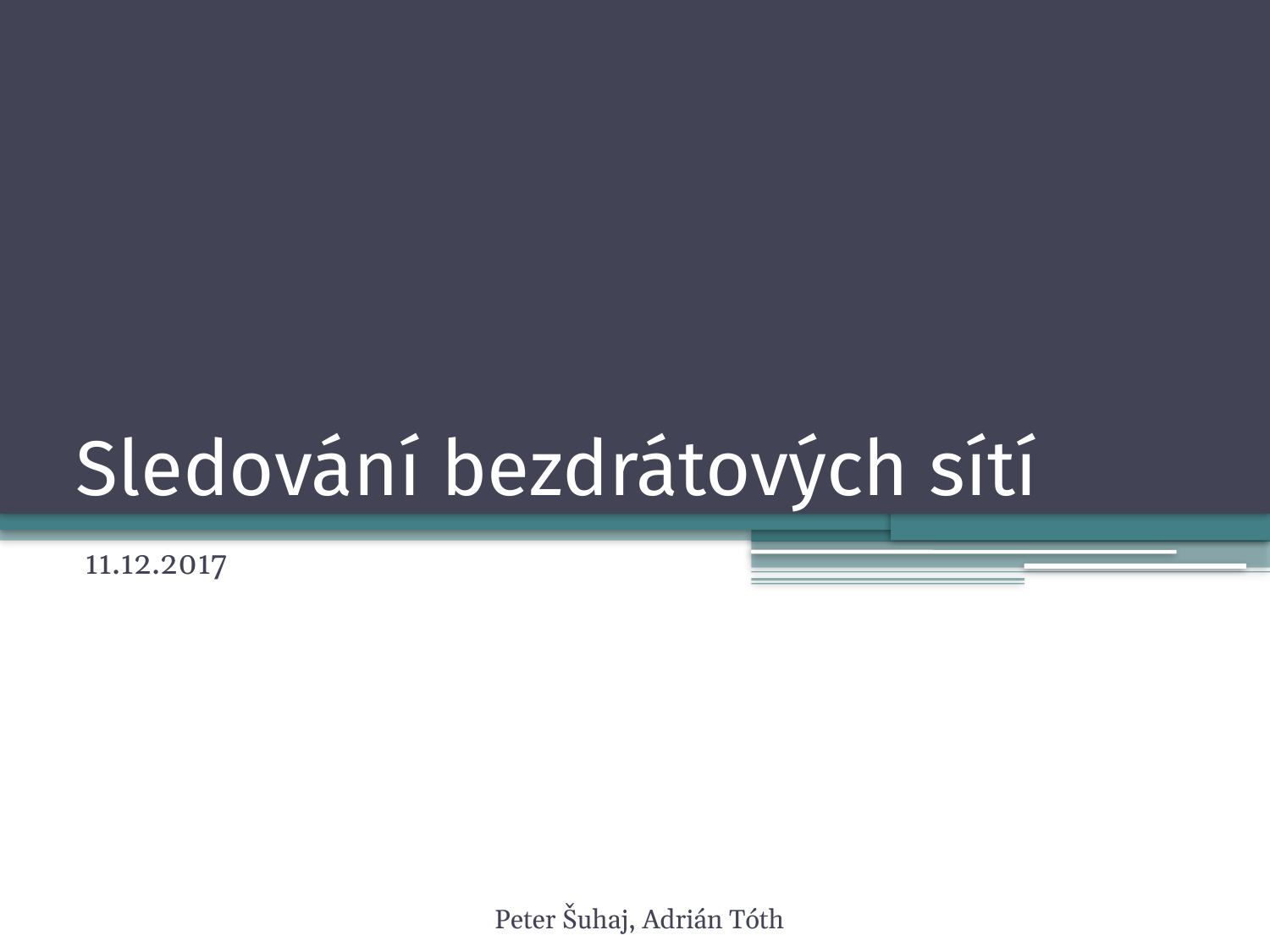

# Sledování bezdrátových sítí
11.12.2017

Peter Šuhaj, Adrián Tóth